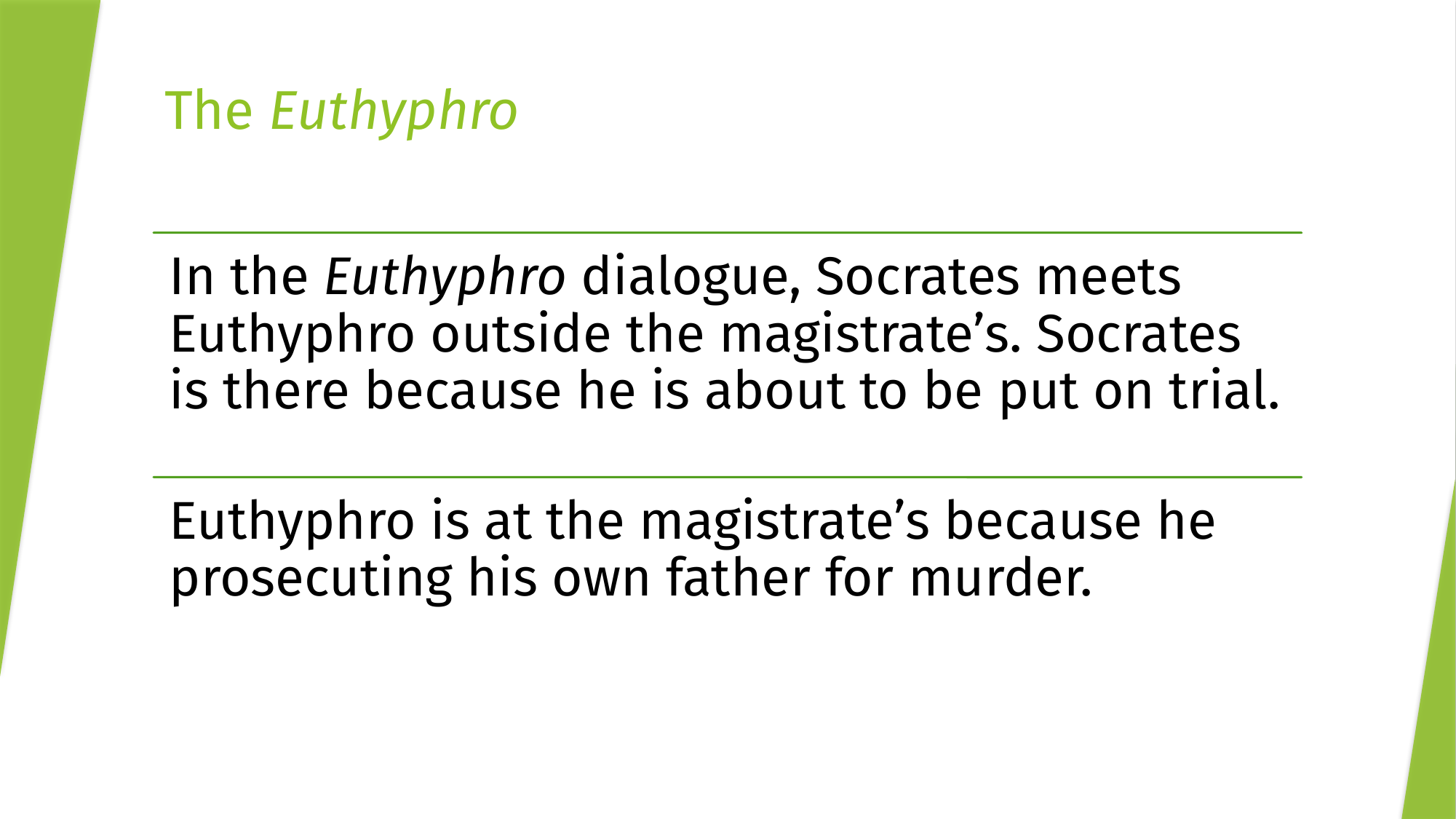

The Euthyphro
In the Euthyphro dialogue, Socrates meets Euthyphro outside the magistrate’s. Socrates is there because he is about to be put on trial.
Euthyphro is at the magistrate’s because he prosecuting his own father for murder.